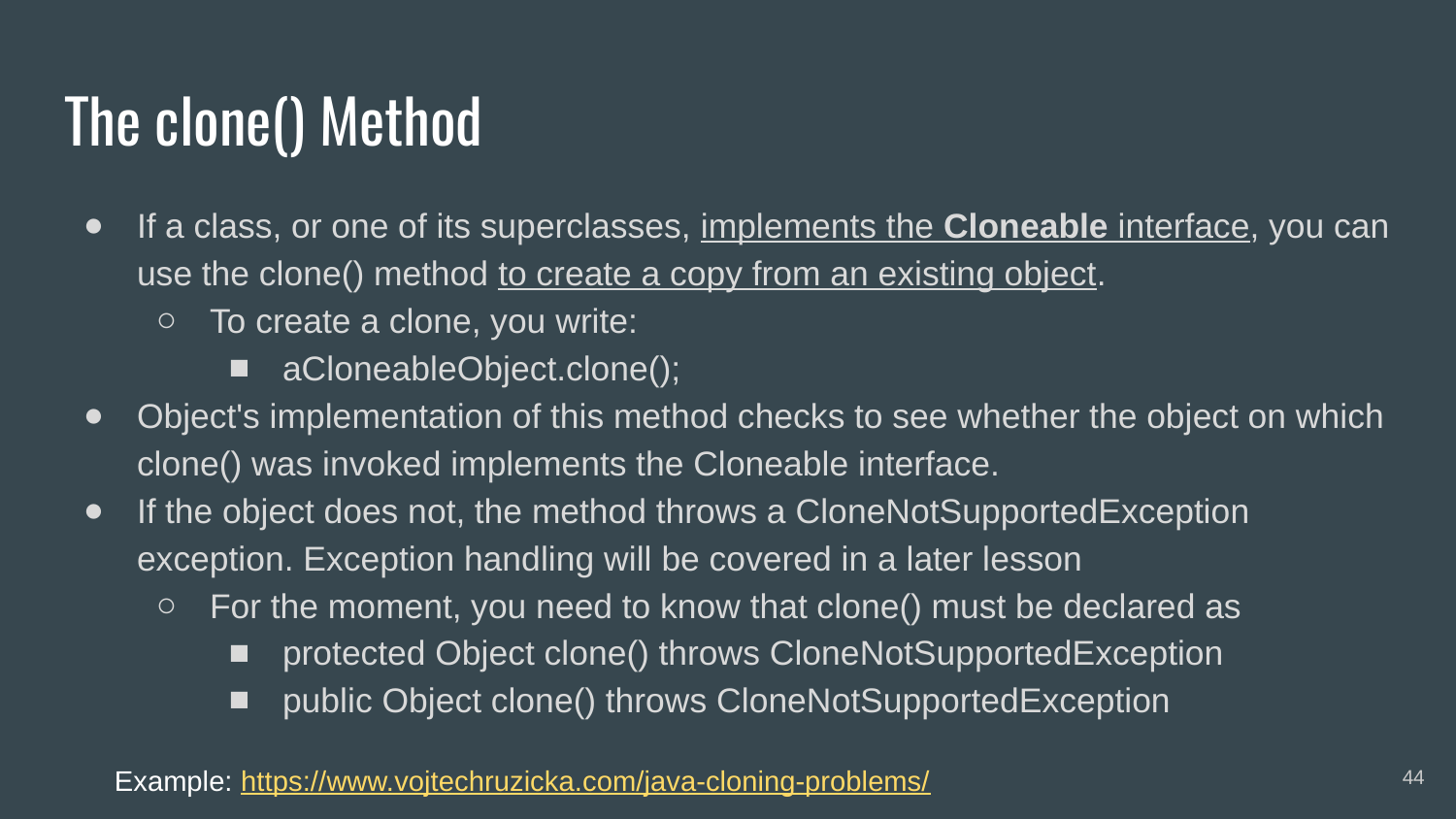

# The clone() Method
If a class, or one of its superclasses, implements the Cloneable interface, you can use the clone() method to create a copy from an existing object.
To create a clone, you write:
aCloneableObject.clone();
Object's implementation of this method checks to see whether the object on which clone() was invoked implements the Cloneable interface.
If the object does not, the method throws a CloneNotSupportedException exception. Exception handling will be covered in a later lesson
For the moment, you need to know that clone() must be declared as
protected Object clone() throws CloneNotSupportedException
public Object clone() throws CloneNotSupportedException

44
Example: https://www.vojtechruzicka.com/java-cloning-problems/